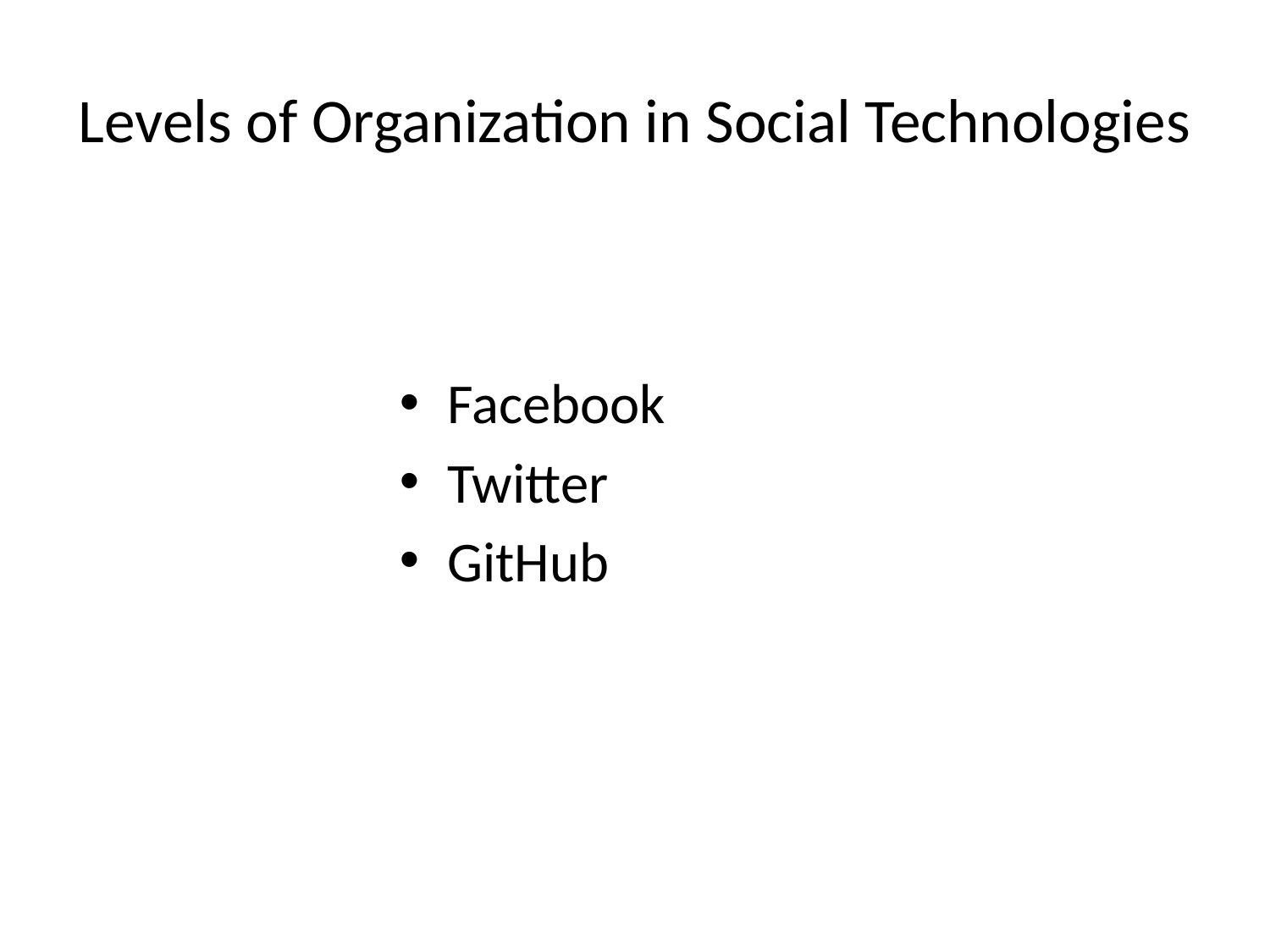

# Levels of Organization in Social Technologies
Facebook
Twitter
GitHub